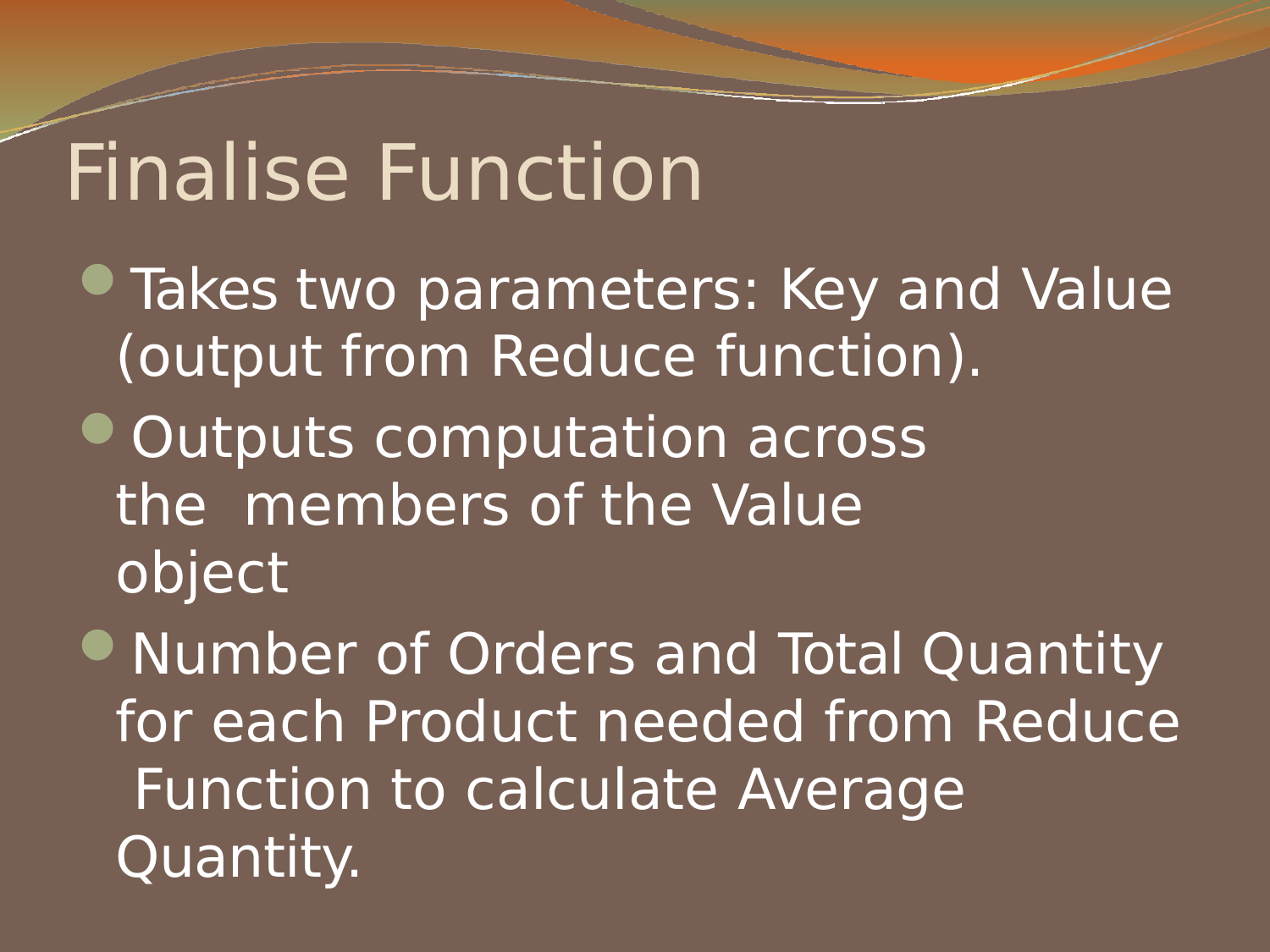

# Finalise Function
Takes two parameters: Key and Value  (output from Reduce function).
Outputs computation across the  members of the Value object
Number of Orders and Total Quantity  for each Product needed from Reduce  Function to calculate Average  Quantity.